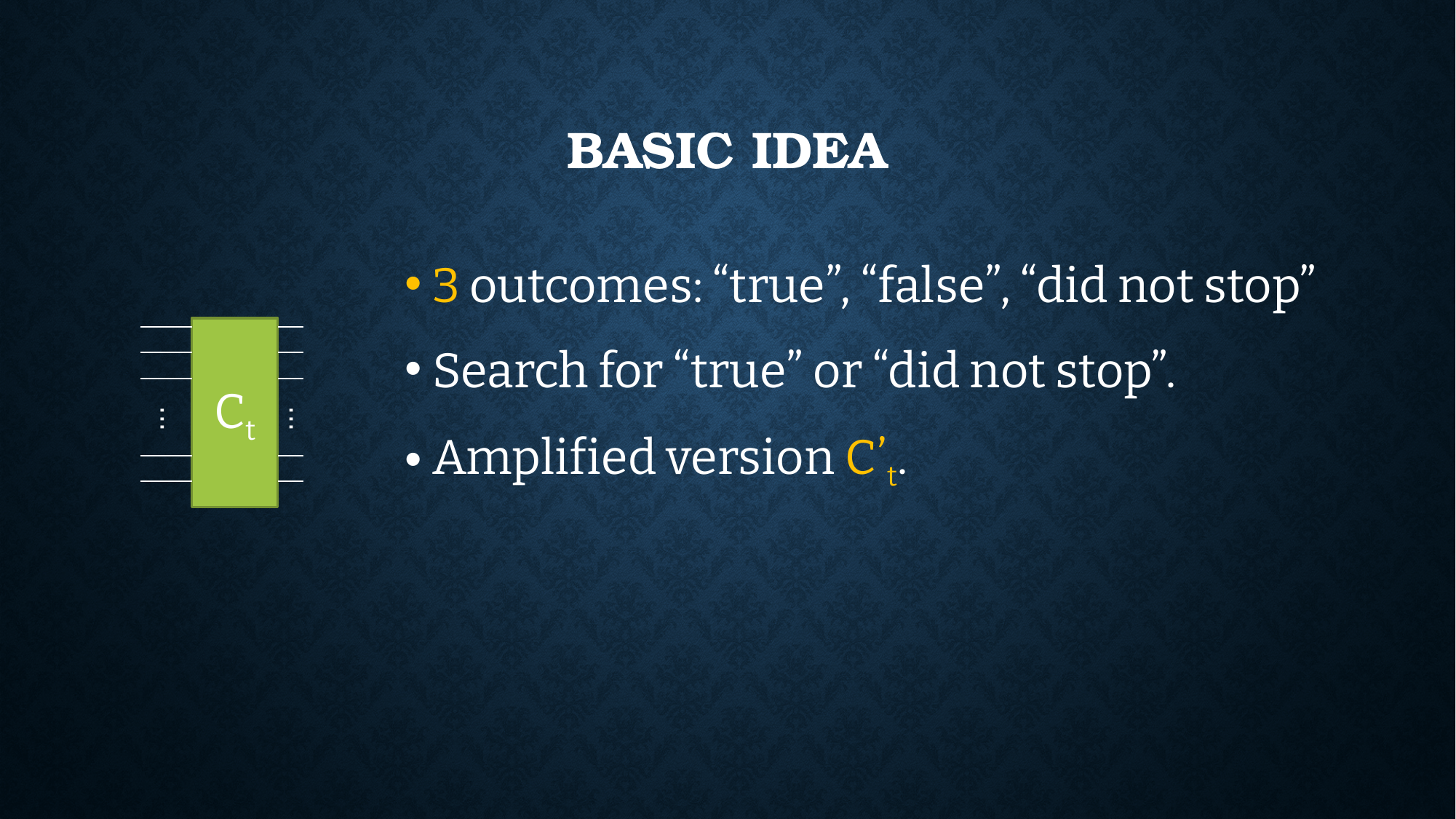

# Basic idea
3 outcomes: “true”, “false”, “did not stop”
Search for “true” or “did not stop”.
Amplified version C’t.
Ct
...
...